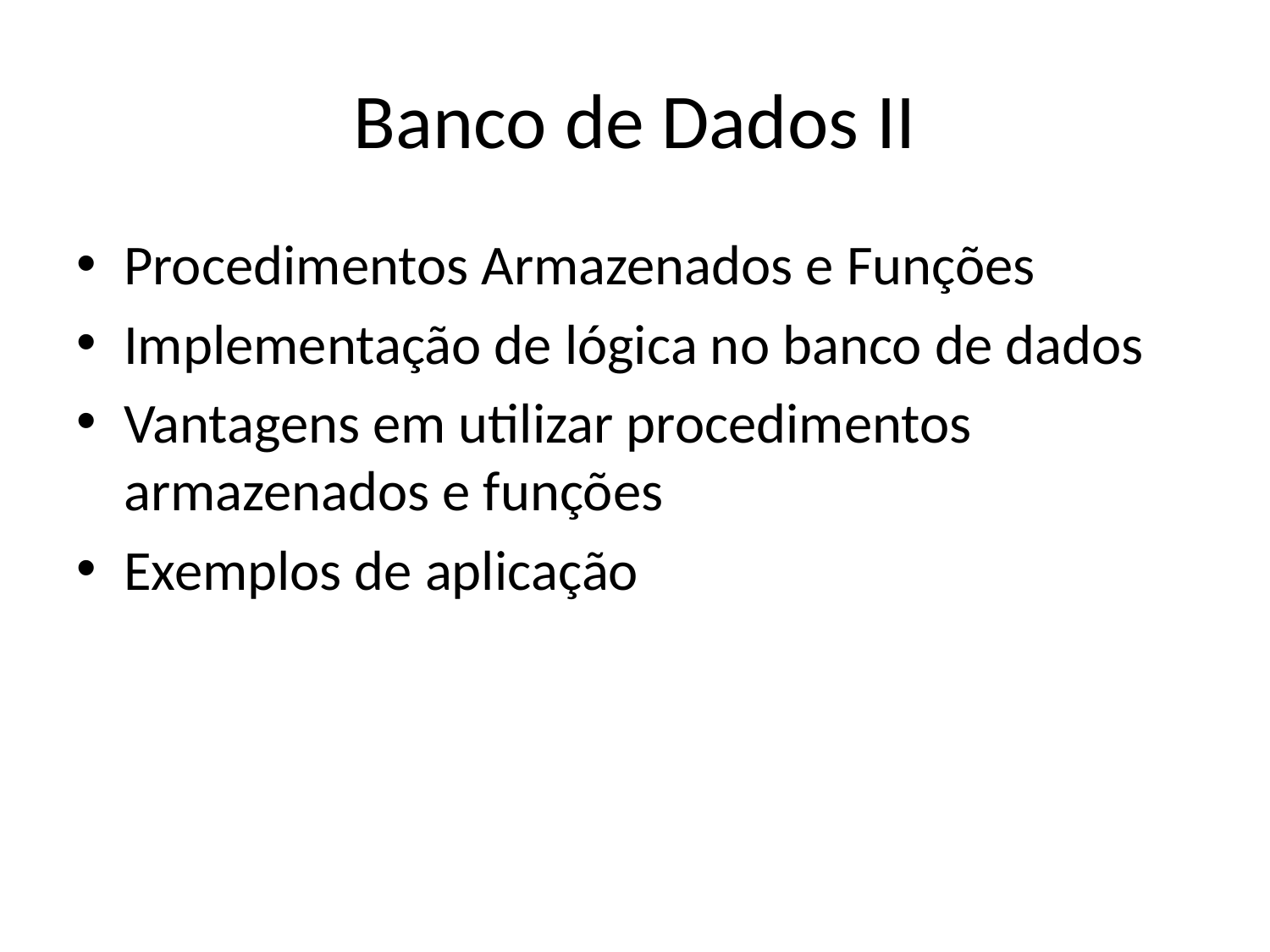

# Banco de Dados II
Procedimentos Armazenados e Funções
Implementação de lógica no banco de dados
Vantagens em utilizar procedimentos armazenados e funções
Exemplos de aplicação